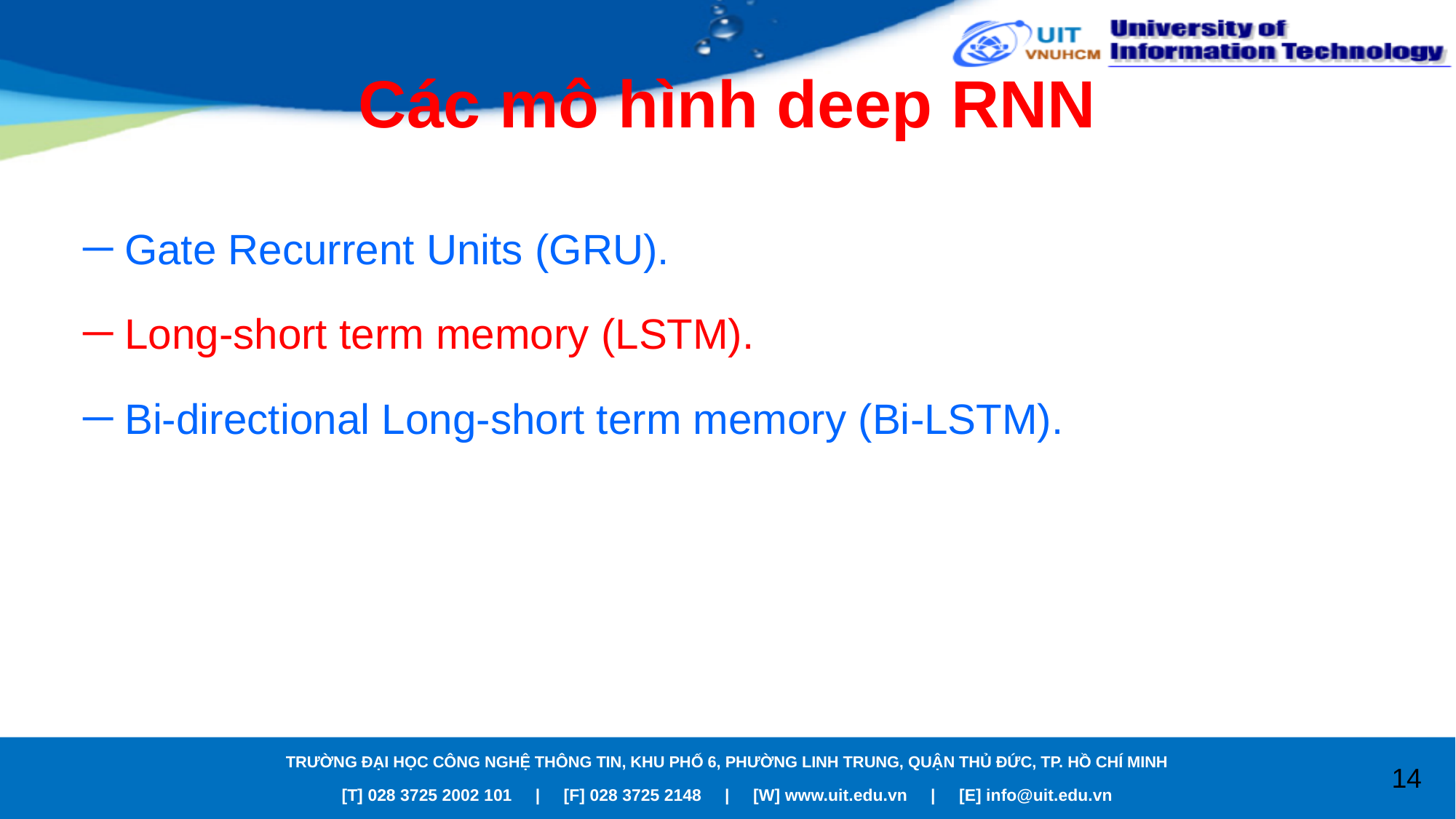

# Các mô hình deep RNN
Gate Recurrent Units (GRU).
Long-short term memory (LSTM).
Bi-directional Long-short term memory (Bi-LSTM).